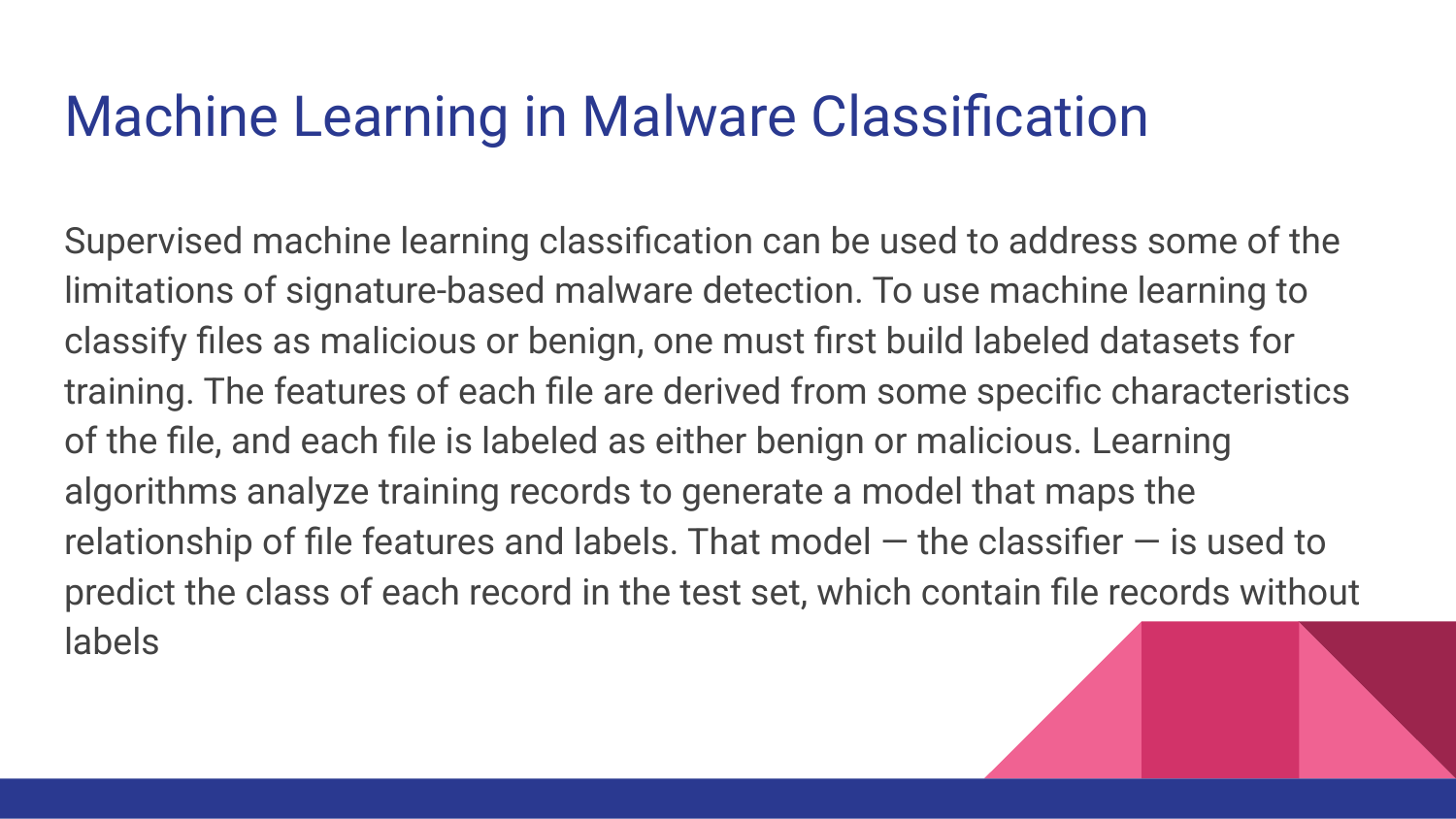

# Machine Learning in Malware Classification
Supervised machine learning classification can be used to address some of the limitations of signature-based malware detection. To use machine learning to classify files as malicious or benign, one must first build labeled datasets for training. The features of each file are derived from some specific characteristics of the file, and each file is labeled as either benign or malicious. Learning algorithms analyze training records to generate a model that maps the relationship of file features and labels. That model — the classifier — is used to predict the class of each record in the test set, which contain file records without labels